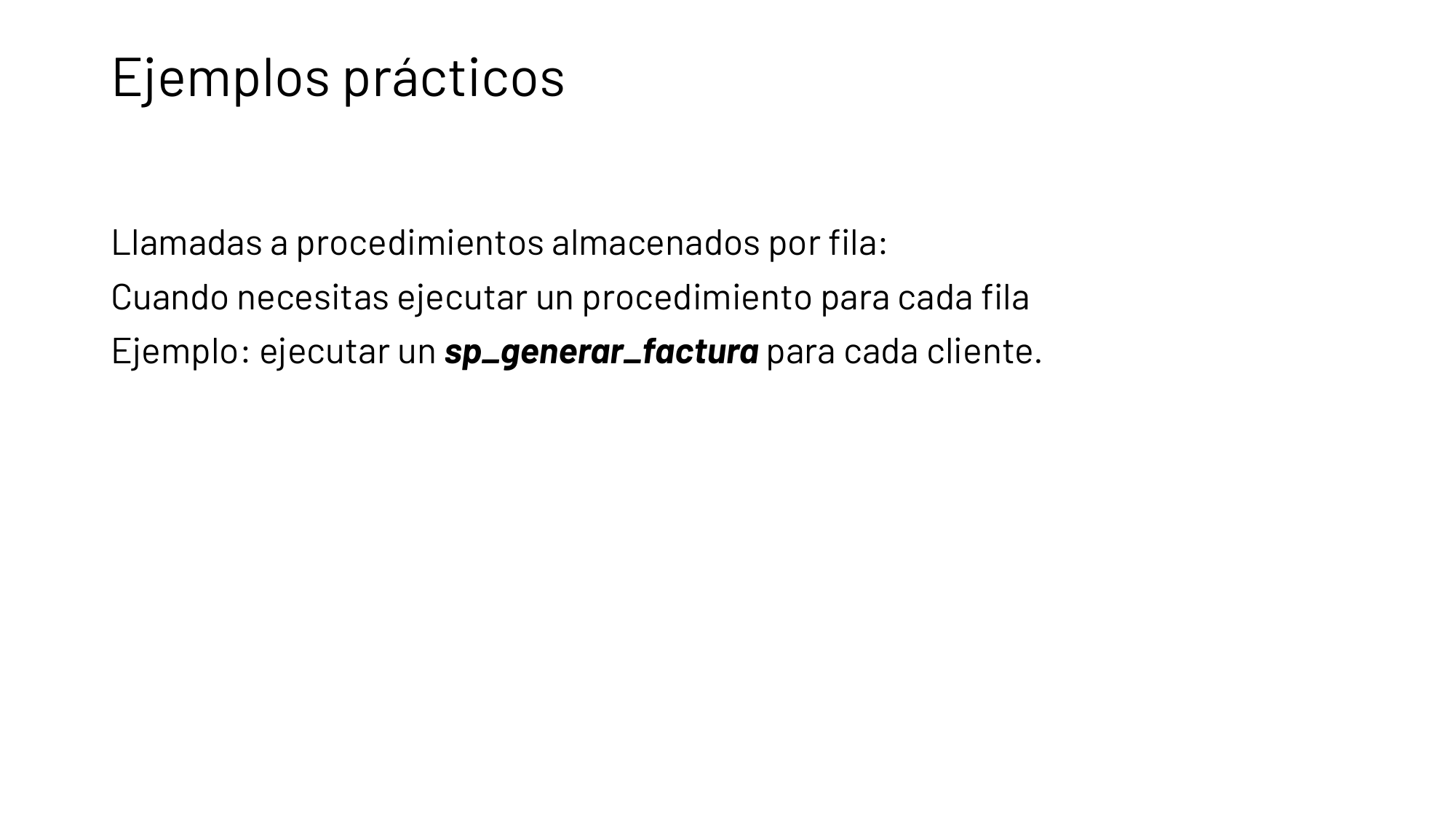

# Ejemplos prácticos
Llamadas a procedimientos almacenados por fila:
Cuando necesitas ejecutar un procedimiento para cada fila
Ejemplo: ejecutar un sp_generar_factura para cada cliente.